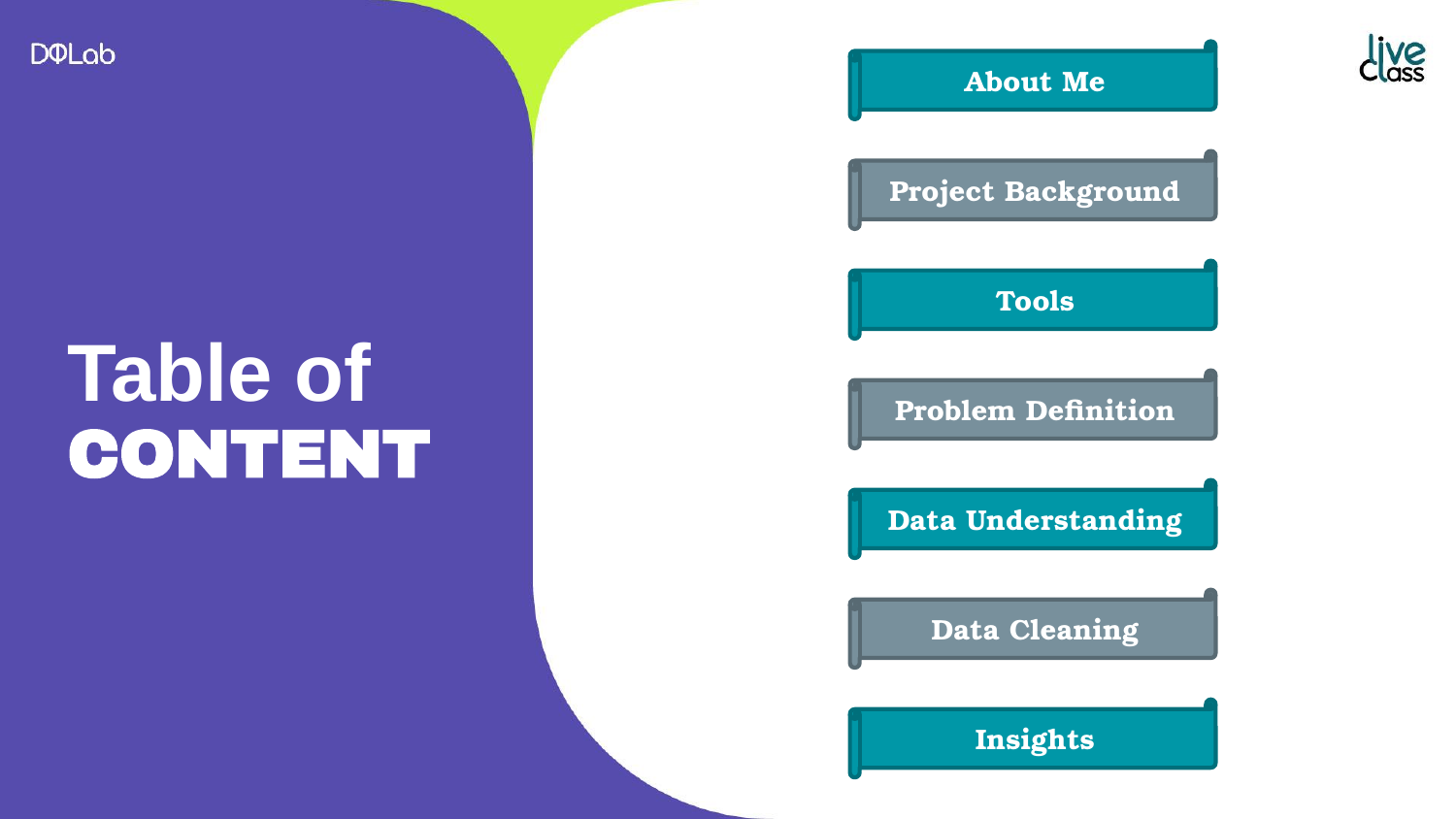

About Me
Project Background
Tools
# Table of CONTENT
Problem Definition
Data Understanding
Data Cleaning
Insights